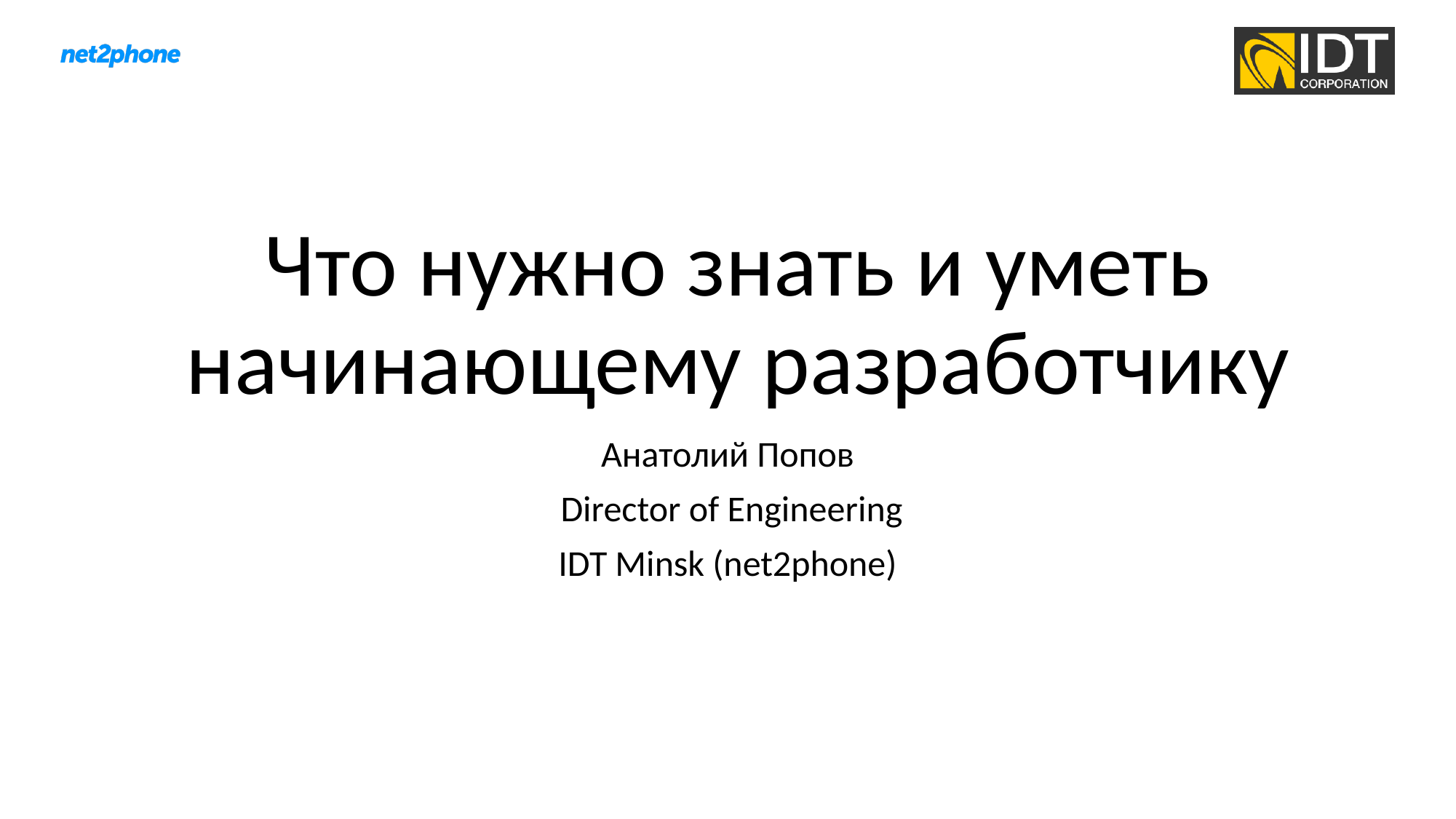

# Что нужно знать и уметь начинающему разработчику
Анатолий Попов
 Director of Engineering
IDT Minsk (net2phone)